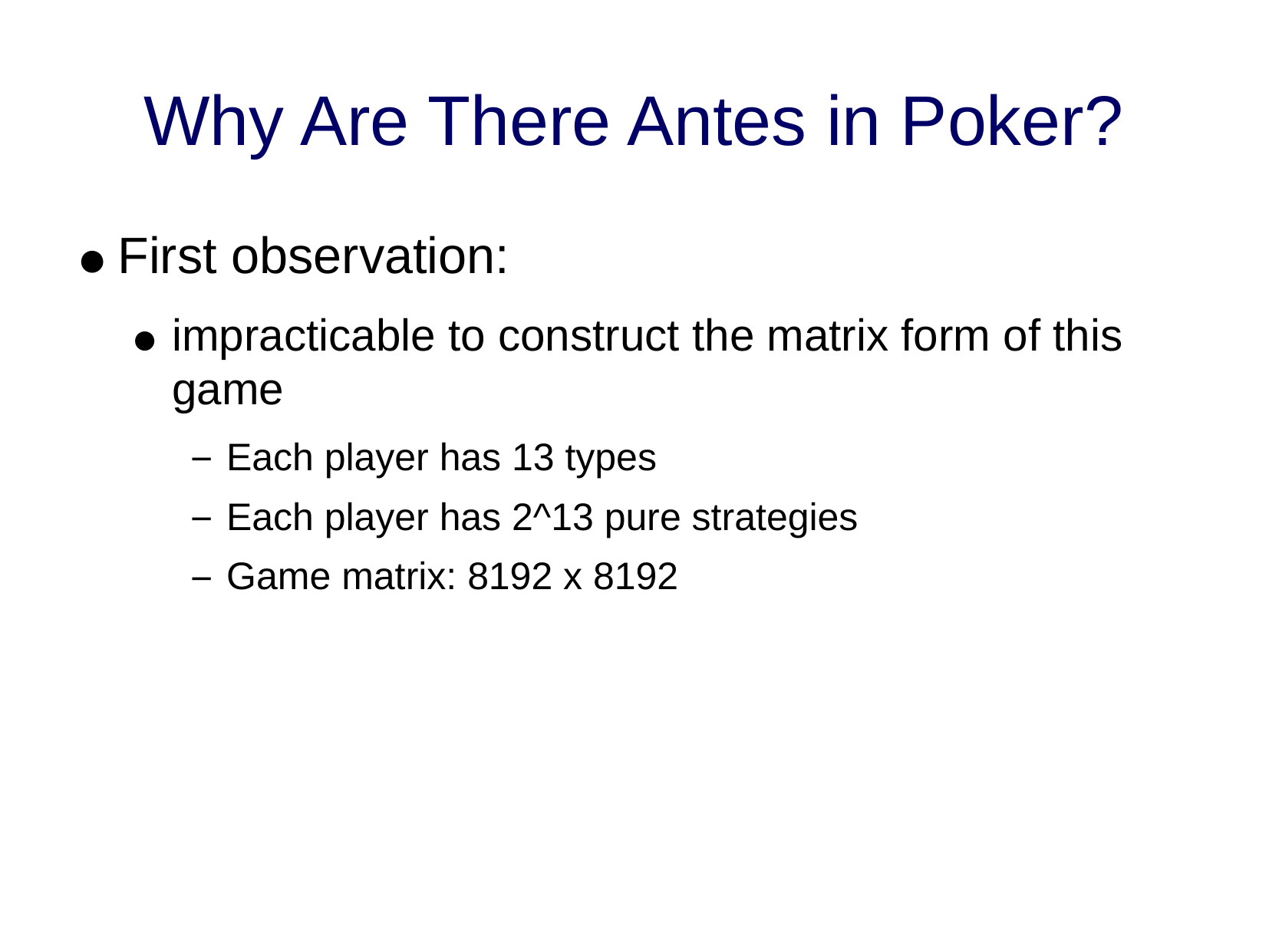

Why Are There Antes in Poker?
First observation:
impracticable to construct the matrix form of this game
Each player has 13 types
Each player has 2^13 pure strategies
Game matrix: 8192 x 8192